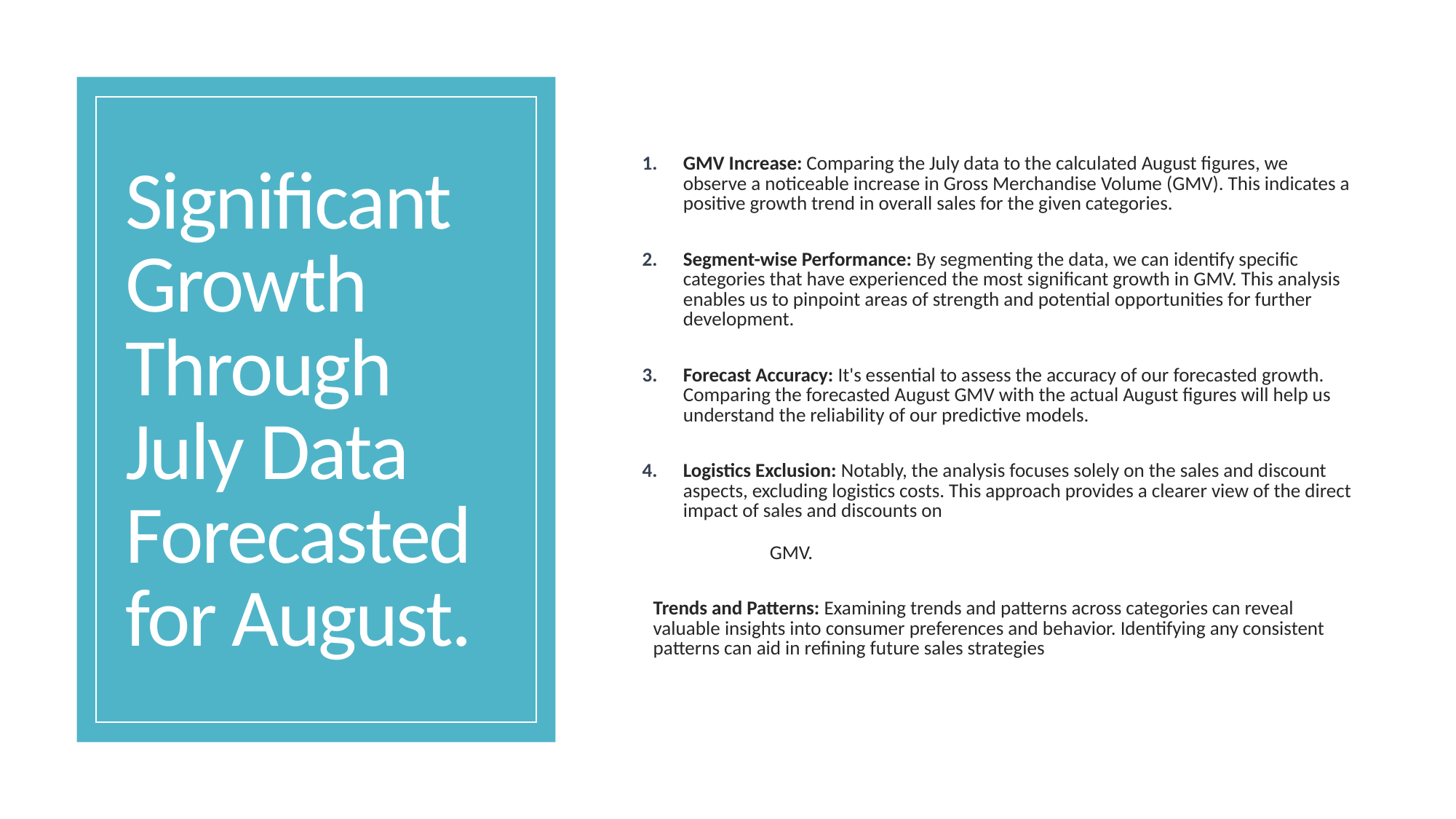

# Significant Growth Through July Data Forecasted for August.
GMV Increase: Comparing the July data to the calculated August figures, we observe a noticeable increase in Gross Merchandise Volume (GMV). This indicates a positive growth trend in overall sales for the given categories.
Segment-wise Performance: By segmenting the data, we can identify specific categories that have experienced the most significant growth in GMV. This analysis enables us to pinpoint areas of strength and potential opportunities for further development.
Forecast Accuracy: It's essential to assess the accuracy of our forecasted growth. Comparing the forecasted August GMV with the actual August figures will help us understand the reliability of our predictive models.
Logistics Exclusion: Notably, the analysis focuses solely on the sales and discount aspects, excluding logistics costs. This approach provides a clearer view of the direct impact of sales and discounts on
GMV.
Trends and Patterns: Examining trends and patterns across categories can reveal valuable insights into consumer preferences and behavior. Identifying any consistent patterns can aid in refining future sales strategies